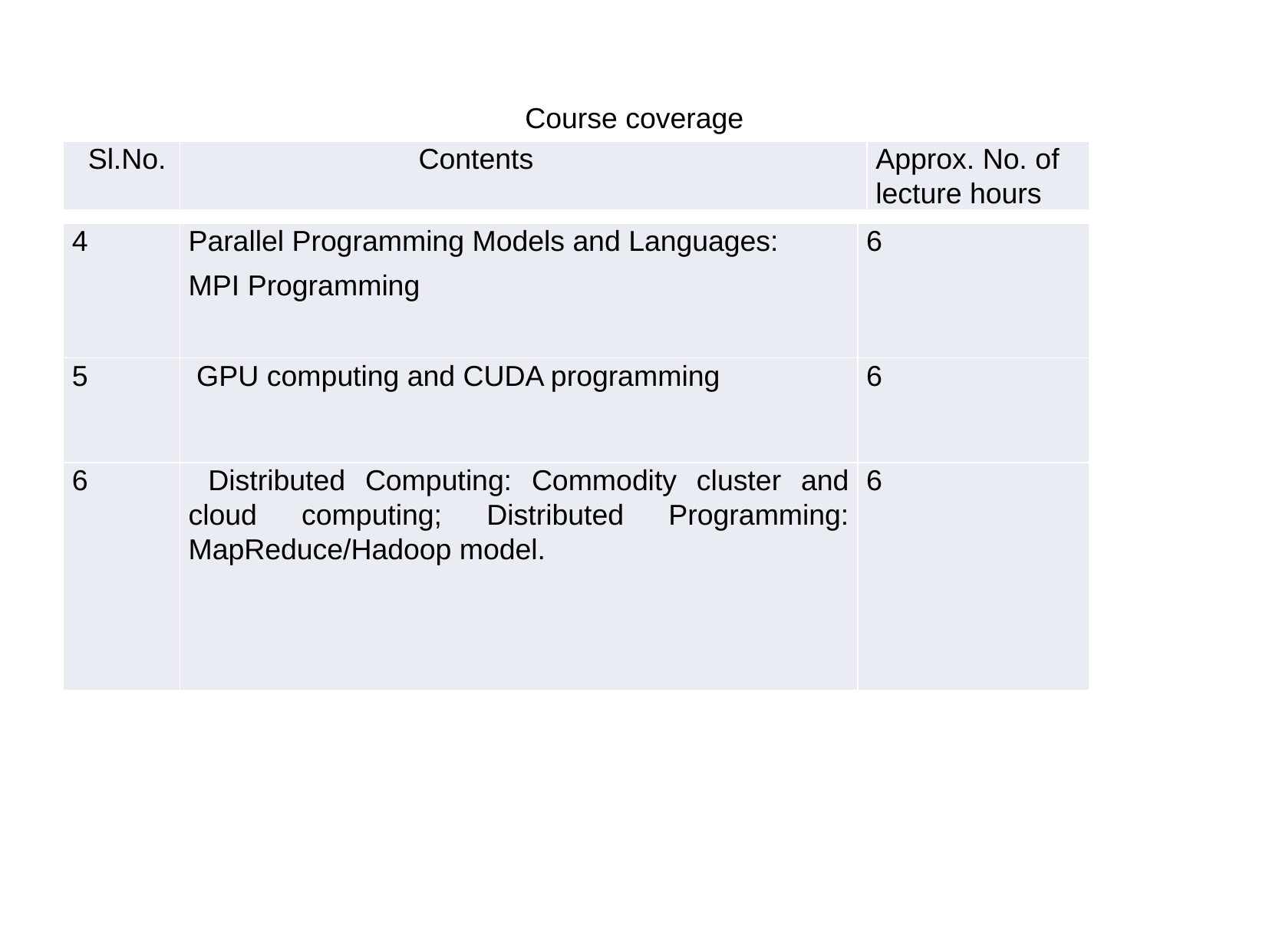

Course coverage
| Sl.No. | Contents | Approx. No. of lecture hours |
| --- | --- | --- |
| 4 | Parallel Programming Models and Languages: MPI Programming | 6 |
| --- | --- | --- |
| 5 | GPU computing and CUDA programming | 6 |
| 6 | Distributed Computing: Commodity cluster and cloud computing; Distributed Programming: MapReduce/Hadoop model. | 6 |